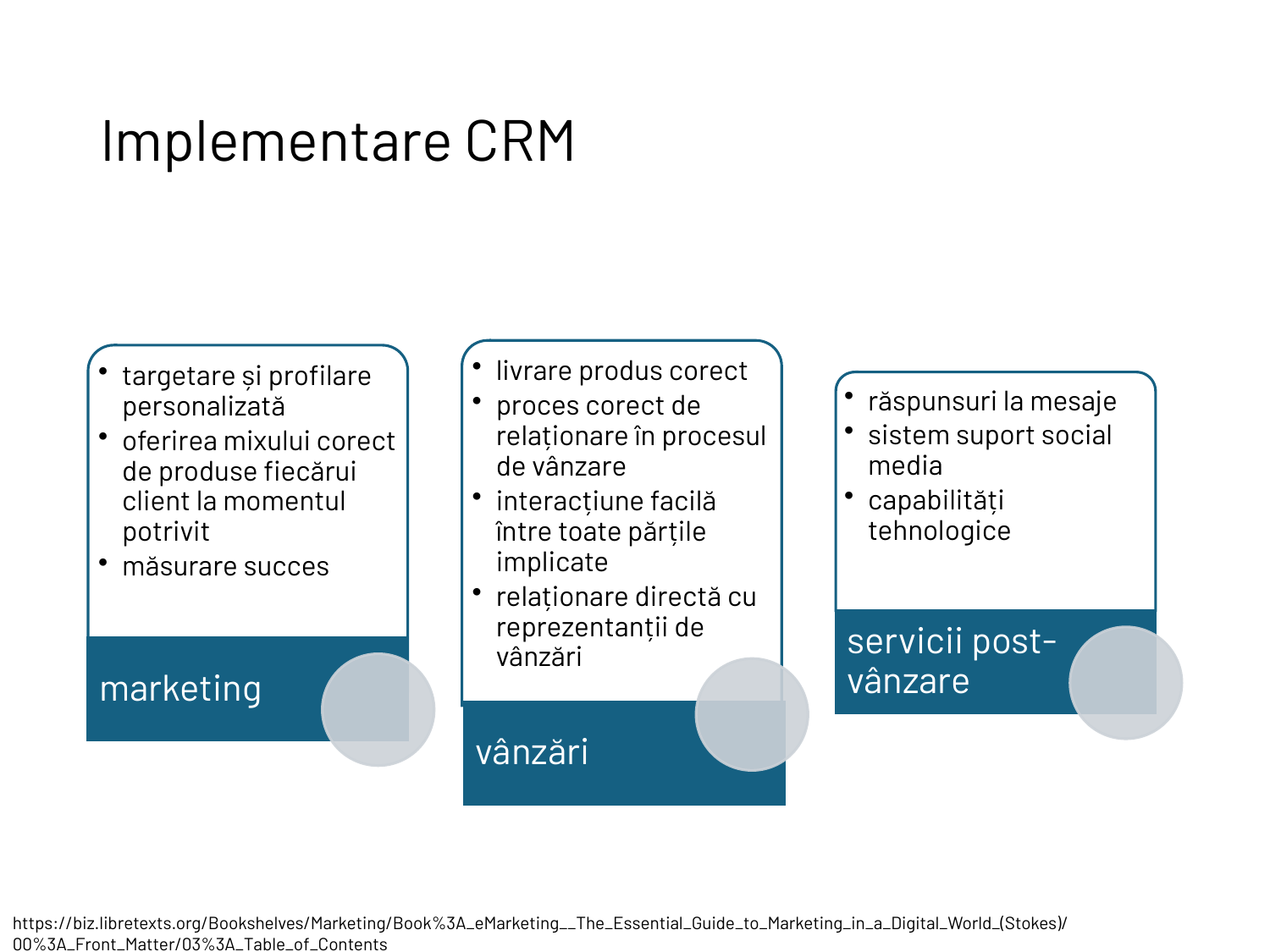

# Implementare CRM
targetare și profilare personalizată
oferirea mixului corect de produse fiecărui client la momentul potrivit
măsurare succes
marketing
livrare produs corect
proces corect de relaționare în procesul de vânzare
interacțiune facilă între toate părțile implicate
relaționare directă cu reprezentanții de vânzări
vânzări
răspunsuri la mesaje
sistem suport social media
capabilități tehnologice
servicii post-vânzare
https://biz.libretexts.org/Bookshelves/Marketing/Book%3A_eMarketing__The_Essential_Guide_to_Marketing_in_a_Digital_World_(Stokes)/00%3A_Front_Matter/03%3A_Table_of_Contents